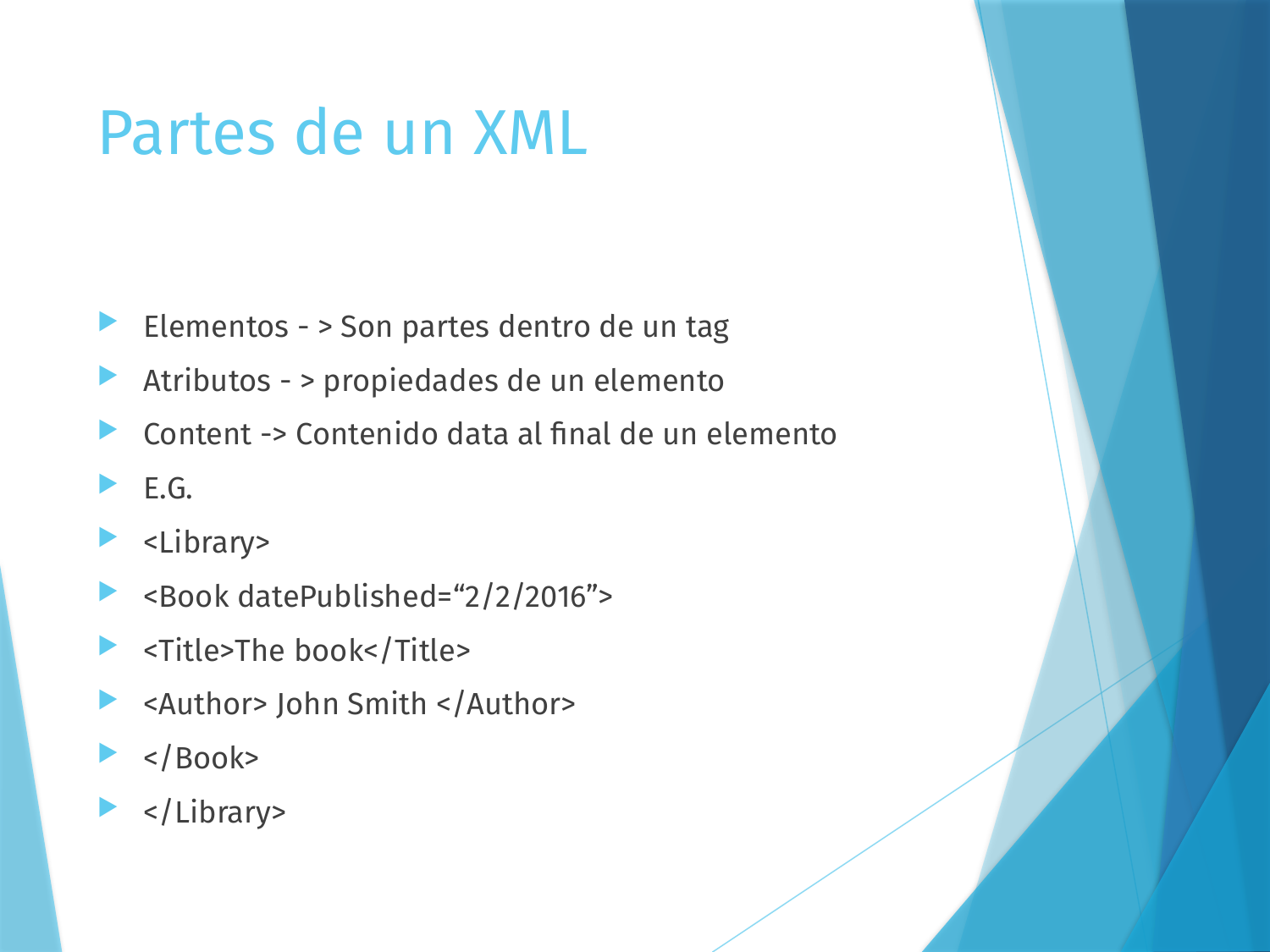

# Partes de un XML
Elementos - > Son partes dentro de un tag
Atributos - > propiedades de un elemento
Content -> Contenido data al final de un elemento
E.G.
<Library>
<Book datePublished=“2/2/2016”>
<Title>The book</Title>
<Author> John Smith </Author>
</Book>
</Library>